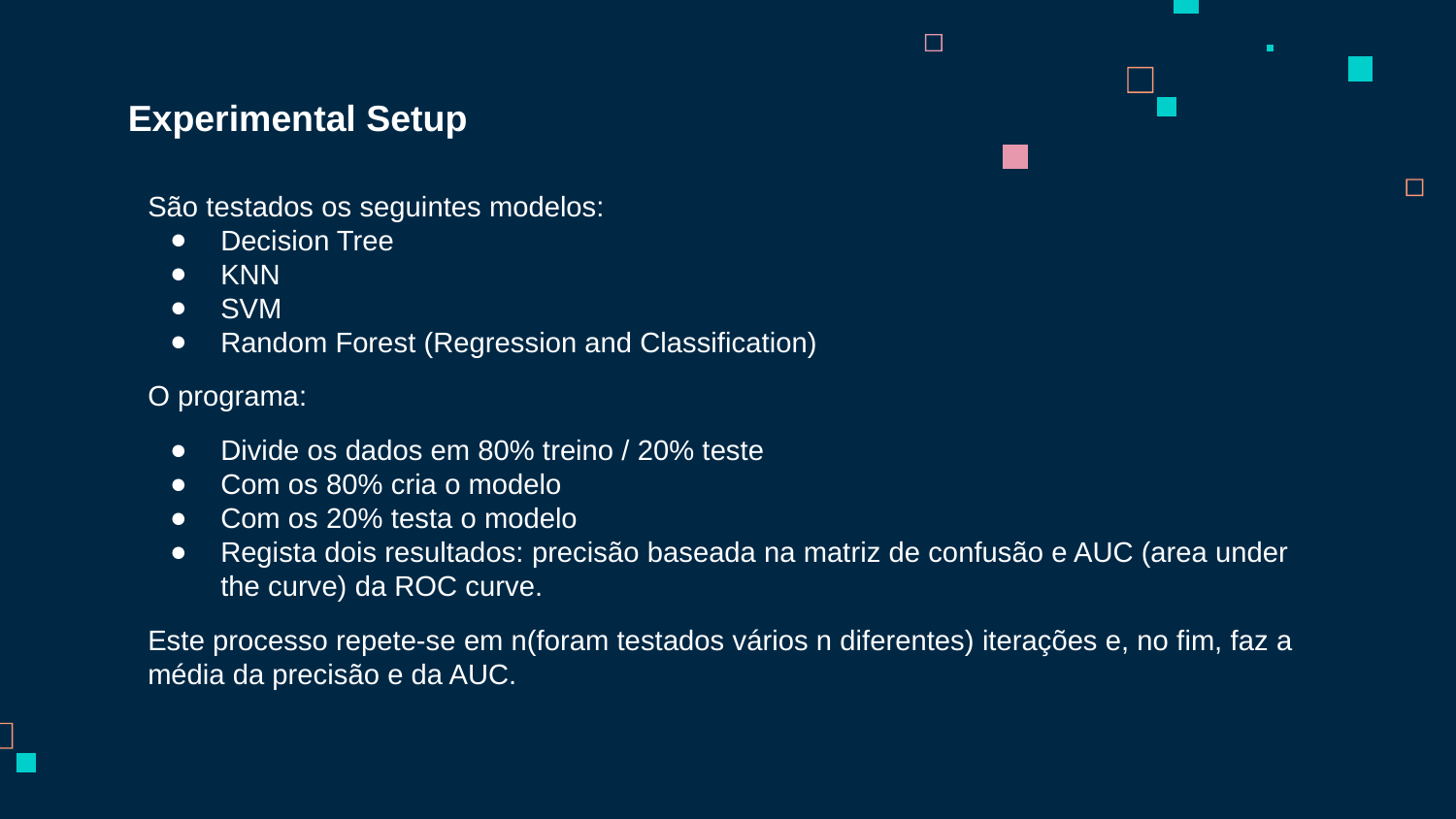

Experimental Setup
São testados os seguintes modelos:
Decision Tree
KNN
SVM
Random Forest (Regression and Classification)
O programa:
Divide os dados em 80% treino / 20% teste
Com os 80% cria o modelo
Com os 20% testa o modelo
Regista dois resultados: precisão baseada na matriz de confusão e AUC (area under the curve) da ROC curve.
Este processo repete-se em n(foram testados vários n diferentes) iterações e, no fim, faz a média da precisão e da AUC.